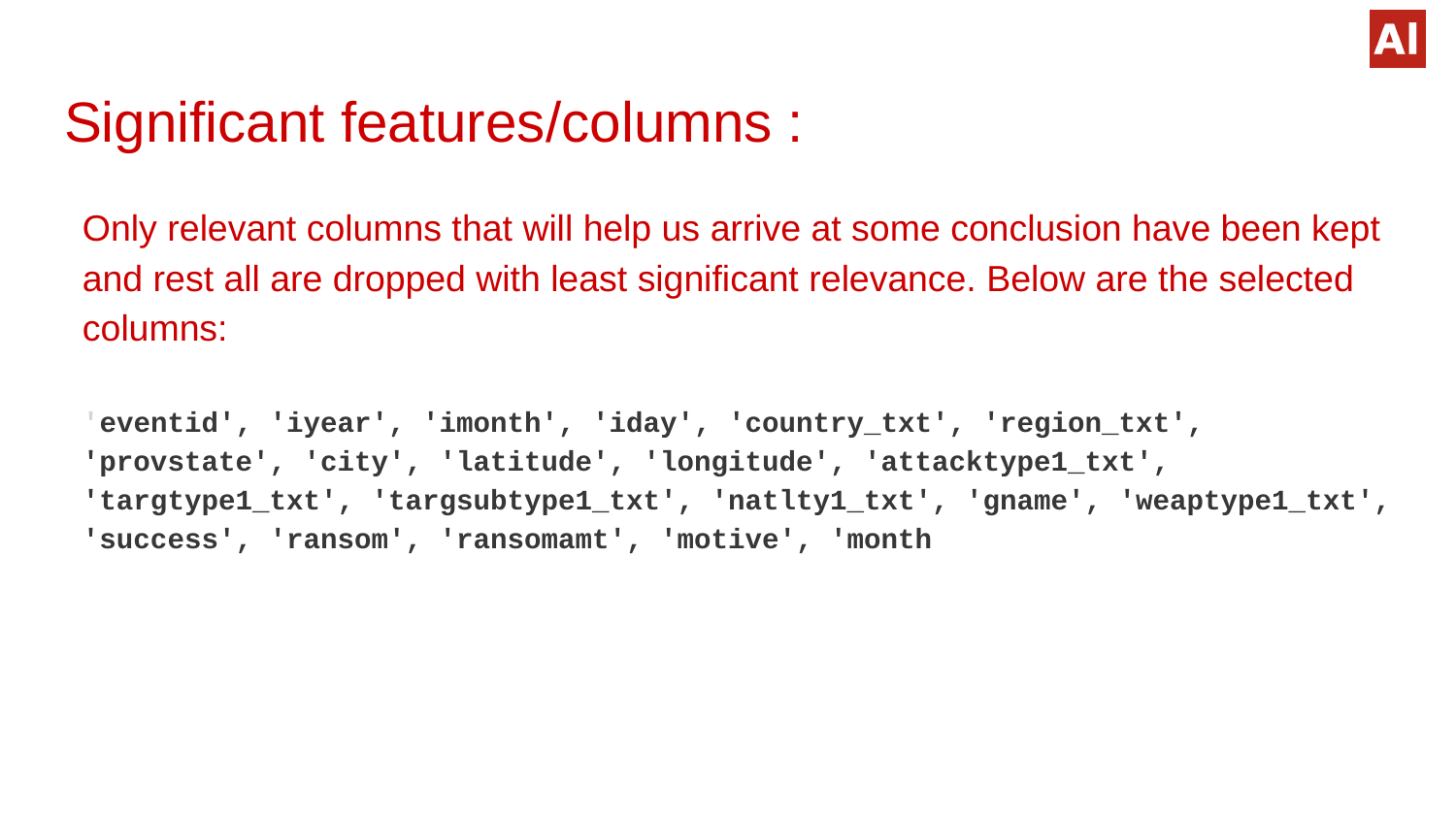

# Significant features/columns :
Only relevant columns that will help us arrive at some conclusion have been kept and rest all are dropped with least significant relevance. Below are the selected columns:

'eventid', 'iyear', 'imonth', 'iday', 'country_txt', 'region_txt', 'provstate', 'city', 'latitude', 'longitude', 'attacktype1_txt', 'targtype1_txt', 'targsubtype1_txt', 'natlty1_txt', 'gname', 'weaptype1_txt', 'success', 'ransom', 'ransomamt', 'motive', 'month